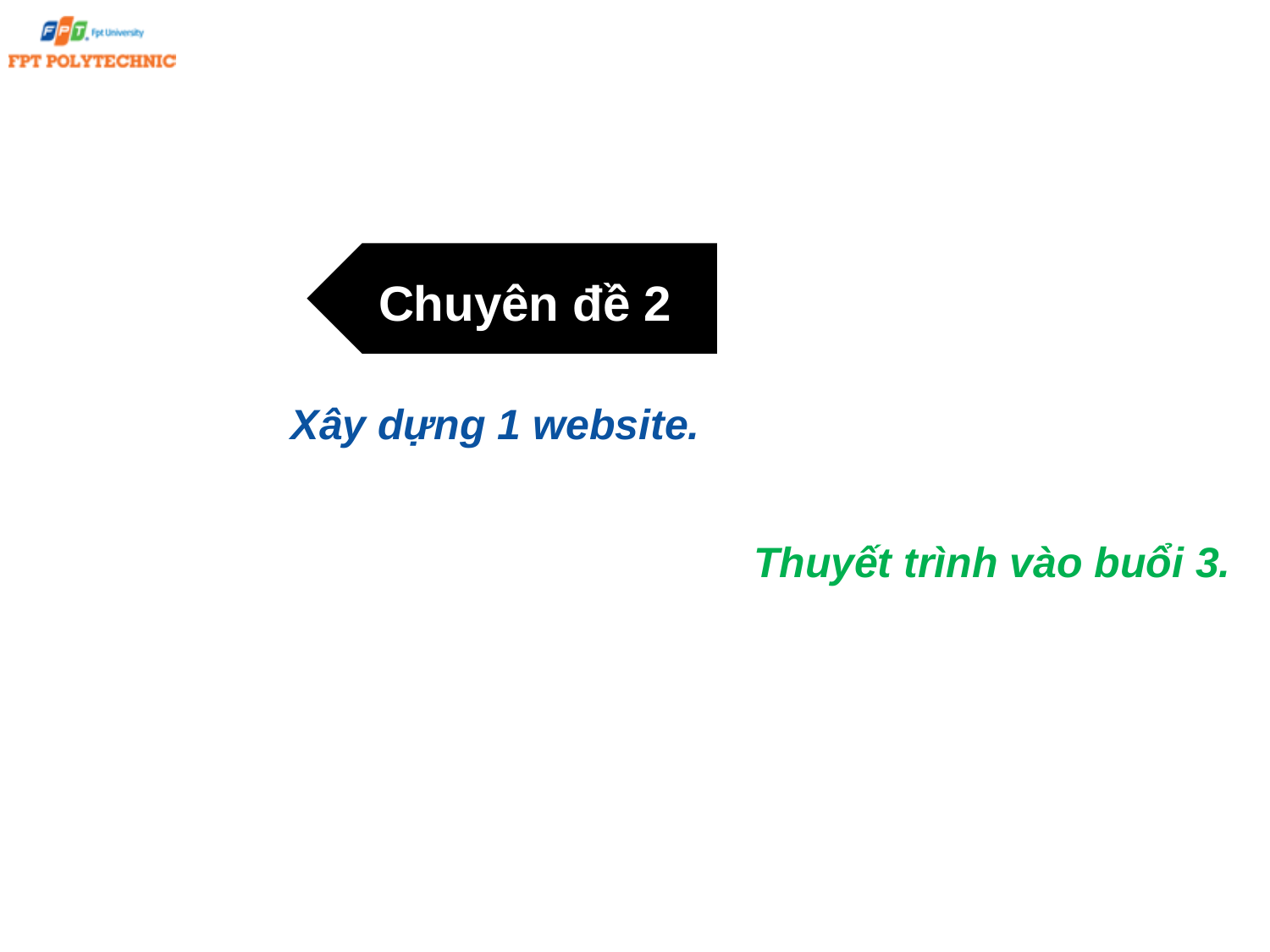

Chuyên đề 2
Xây dựng 1 website.

Thuyết trình vào buổi 3.